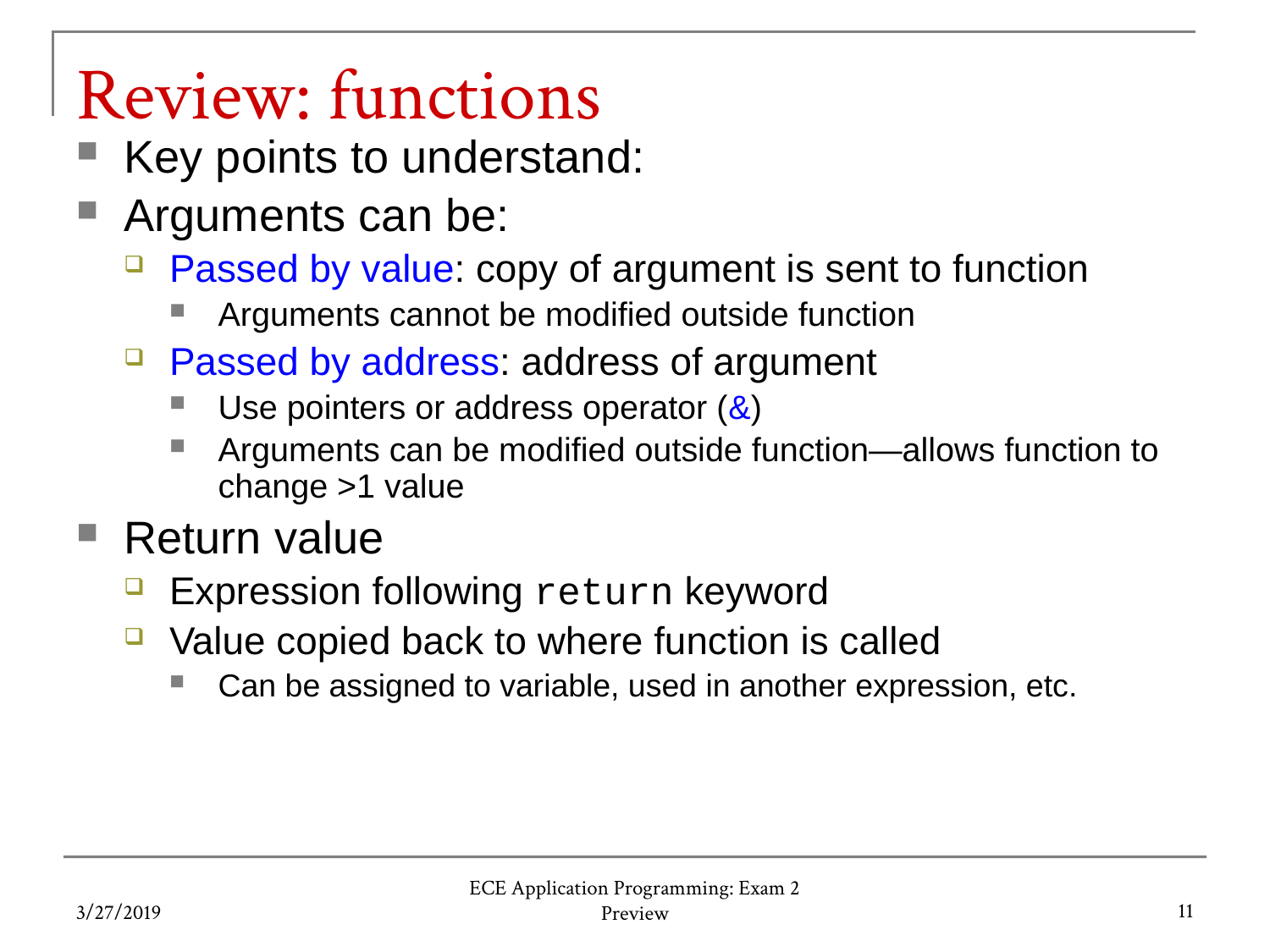

# Review: functions
Key points to understand:
Arguments can be:
Passed by value: copy of argument is sent to function
Arguments cannot be modified outside function
Passed by address: address of argument
Use pointers or address operator (&)
Arguments can be modified outside function—allows function to change >1 value
Return value
Expression following return keyword
Value copied back to where function is called
Can be assigned to variable, used in another expression, etc.
3/27/2019
11
ECE Application Programming: Exam 2 Preview